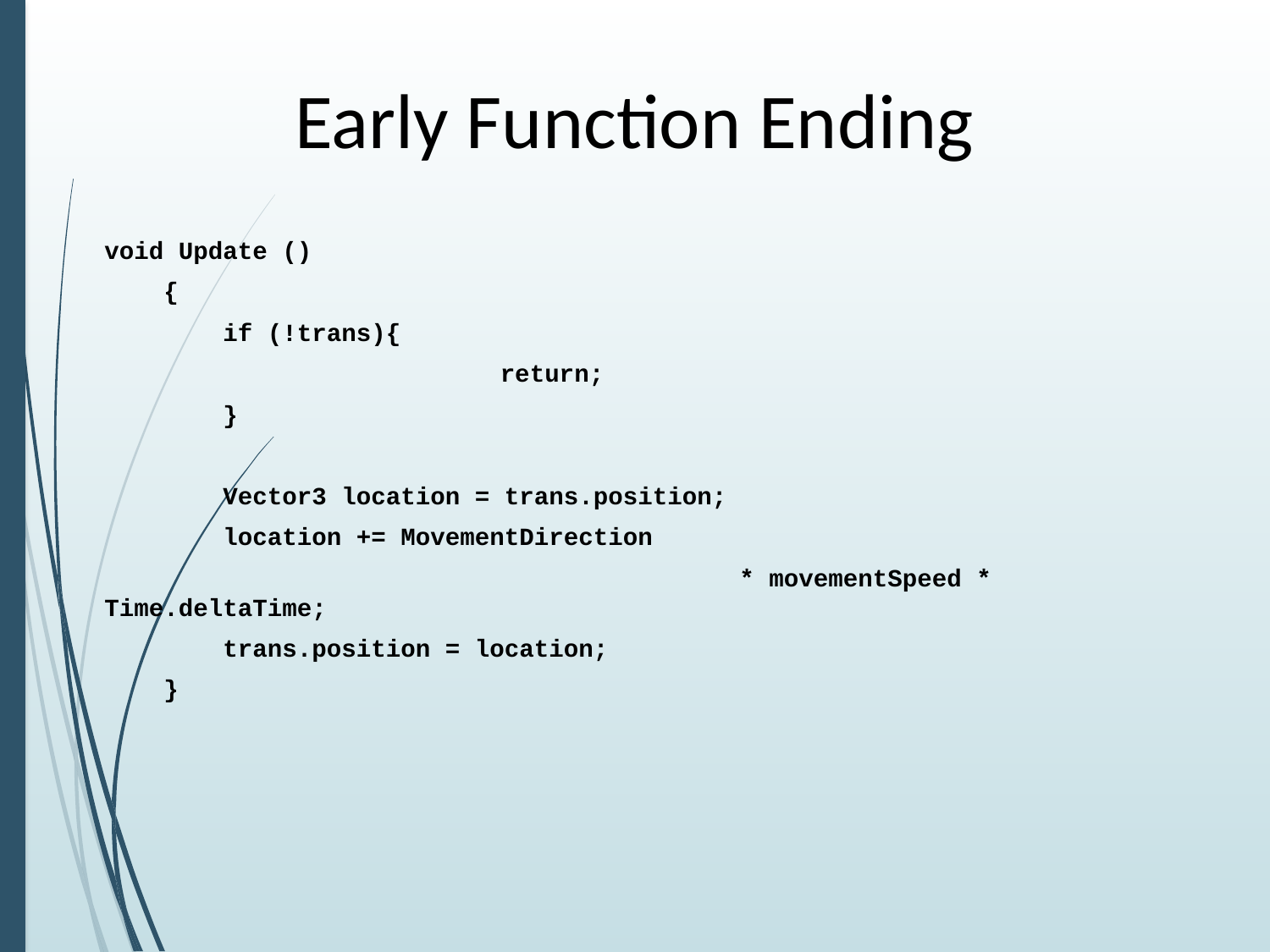

# Early Function Ending
void Update ()
    {
        if (!trans){
			 return;
        }

        Vector3 location = trans.position;
        location += MovementDirection
					* movementSpeed * Time.deltaTime;
        trans.position = location;
    }